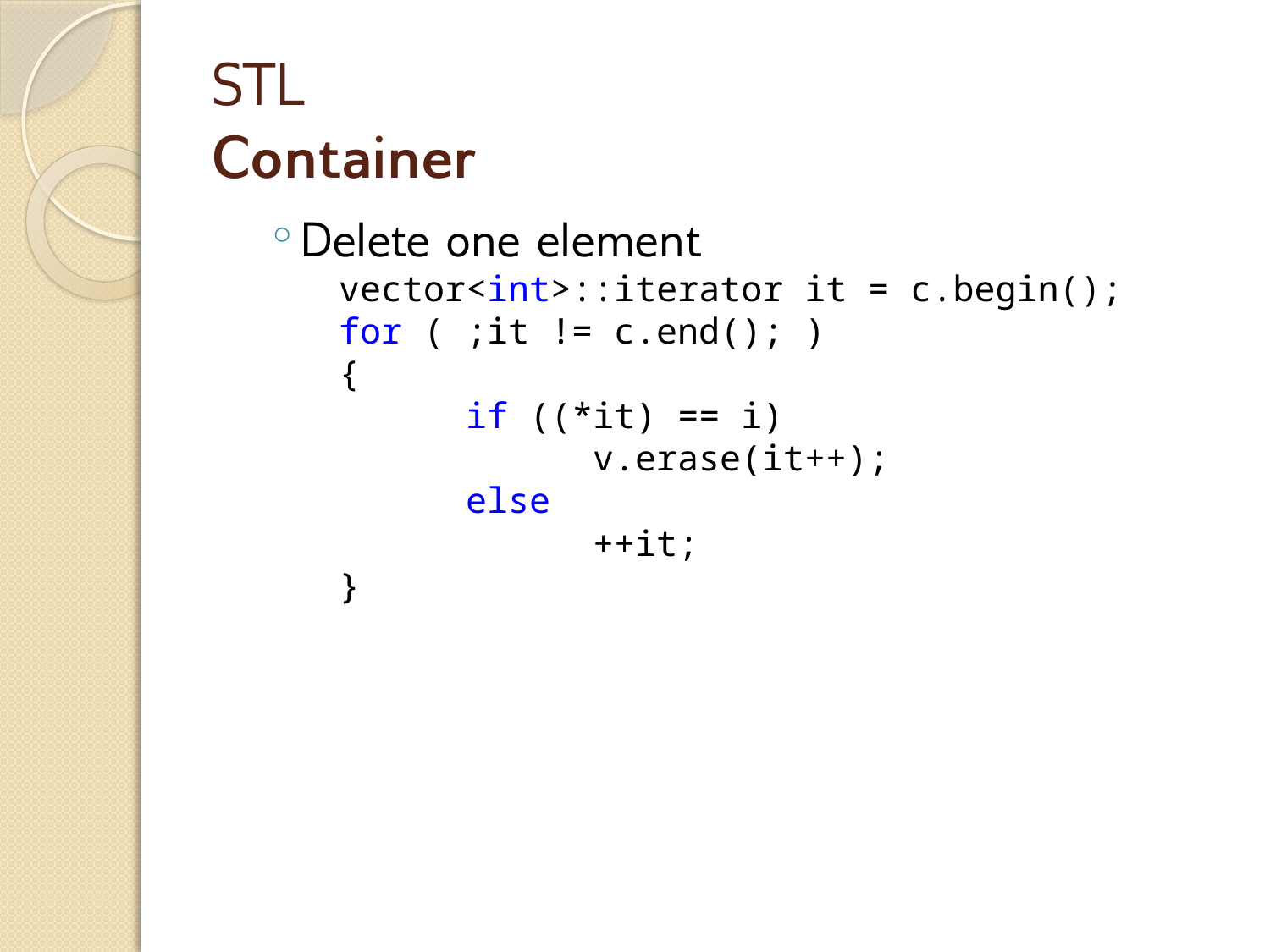

# STL Container
Delete one element
	vector<int>::iterator it = c.begin();
	for ( ;it != c.end(); )
	{
		if ((*it) == i)
			v.erase(it++);
		else
			++it;
	}